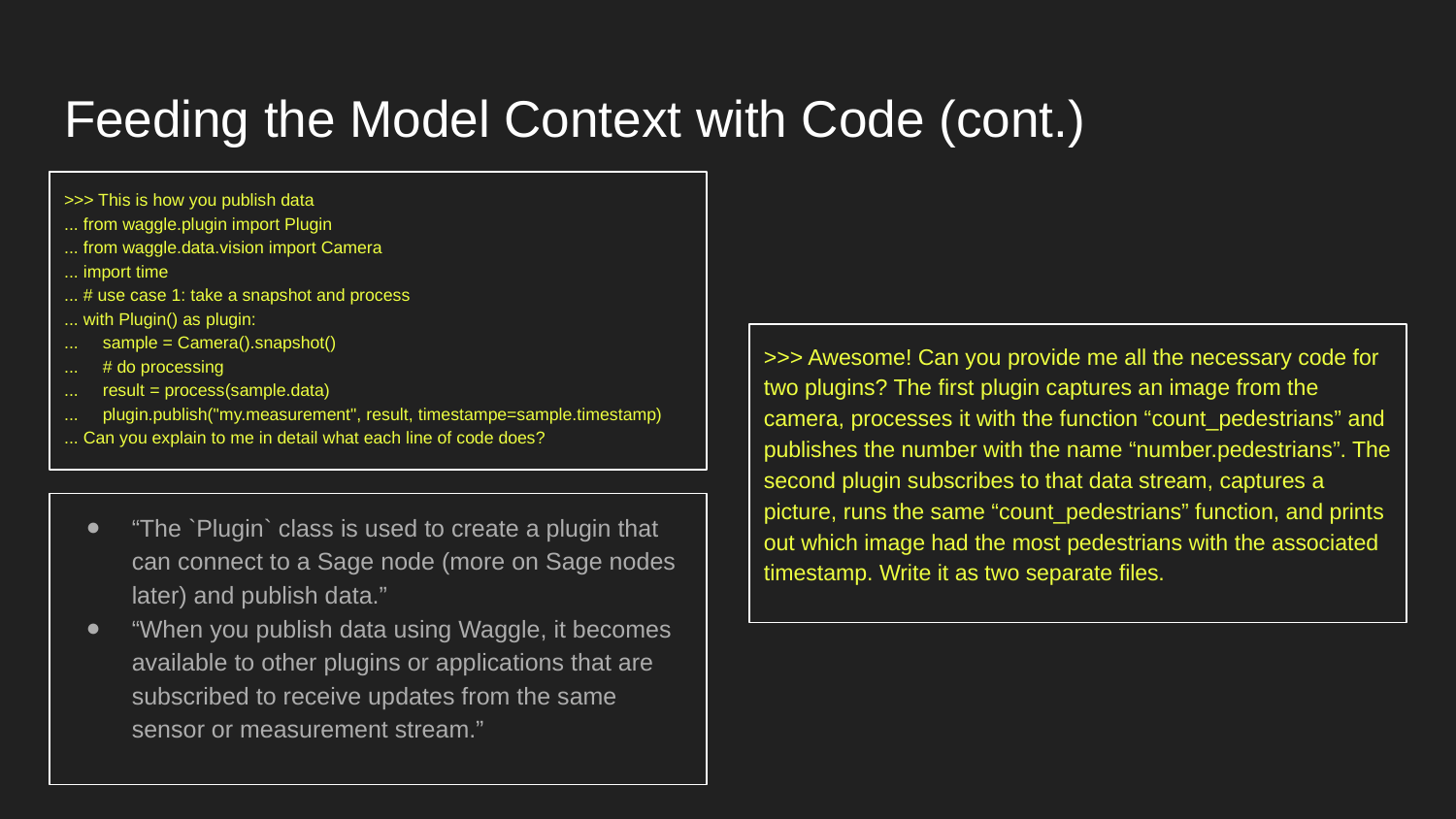

# Feeding the Model Context with Code (cont.)
>>> This is how you publish data
... from waggle.plugin import Plugin
... from waggle.data.vision import Camera
... import time
... # use case 1: take a snapshot and process
... with Plugin() as plugin:
...     sample = Camera().snapshot()
...     # do processing
...     result = process(sample.data)
...     plugin.publish("my.measurement", result, timestampe=sample.timestamp)
... Can you explain to me in detail what each line of code does?

>>> Awesome! Can you provide me all the necessary code for two plugins? The first plugin captures an image from the camera, processes it with the function “count_pedestrians” and publishes the number with the name “number.pedestrians”. The second plugin subscribes to that data stream, captures a picture, runs the same “count_pedestrians” function, and prints out which image had the most pedestrians with the associated timestamp. Write it as two separate files.
“The `Plugin` class is used to create a plugin that can connect to a Sage node (more on Sage nodes later) and publish data.”
“When you publish data using Waggle, it becomes available to other plugins or applications that are subscribed to receive updates from the same sensor or measurement stream.”